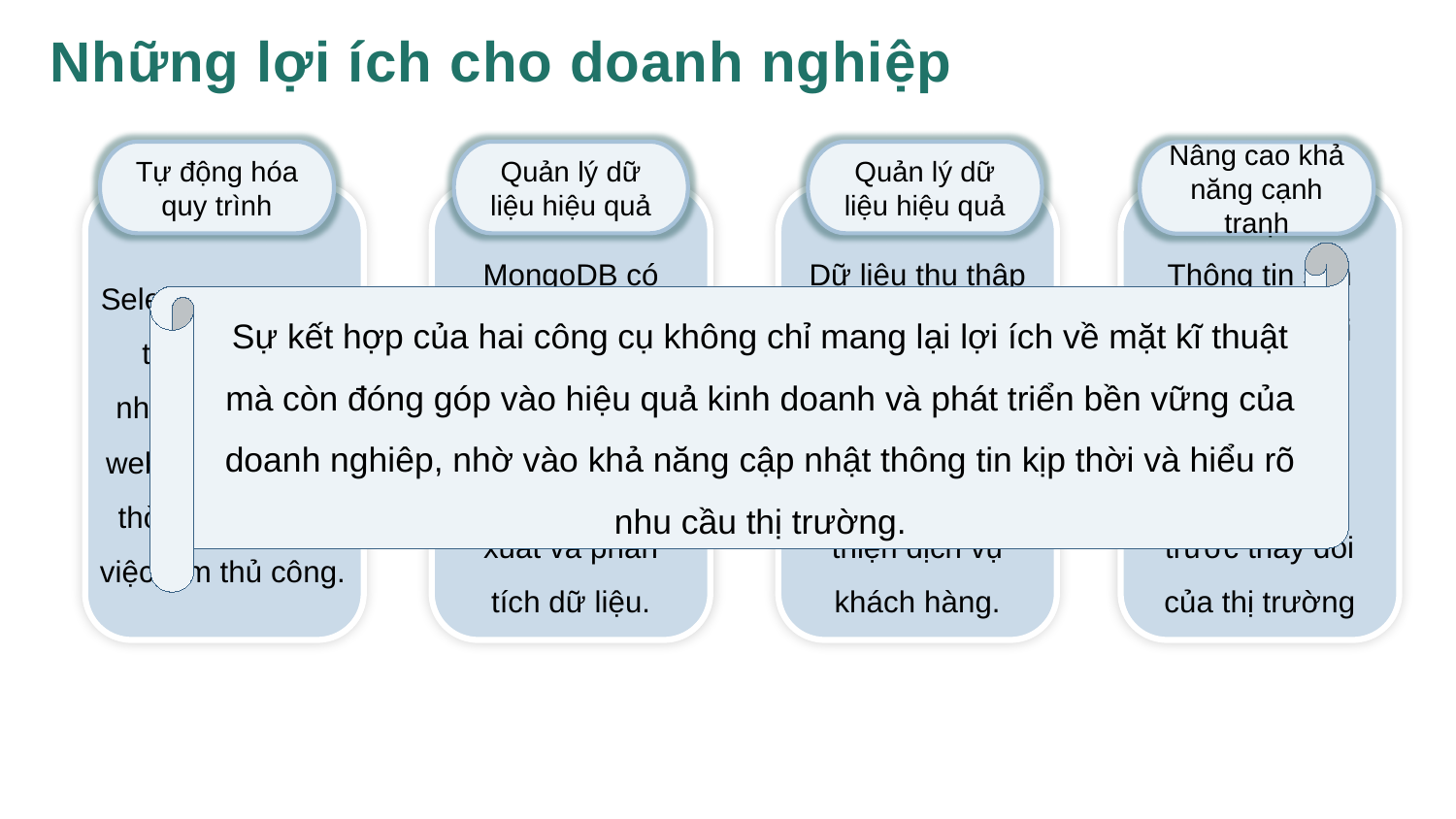

Những lợi ích cho doanh nghiệp
Tự động hóa quy trình
Quản lý dữ liệu hiệu quả
Quản lý dữ liệu hiệu quả
Nâng cao khả năng cạnh tranh

Dữ liệu thu thập được hỗ trợ việc nắm bắt xu hướng thị trường, cải thiện dịch vụ khách hàng.
Việc cập nhật Thông tin sản phẩm kịp thời giúp doanh nghiệp phản ứng nhanh trước thay đổi của thị trường
MongoDB có thể lưu trữ được số lượng dữ liệu lớn, giúp dễ dàng truy xuất và phân tích dữ liệu.
Sự kết hợp của hai công cụ không chỉ mang lại lợi ích về mặt kĩ thuật mà còn đóng góp vào hiệu quả kinh doanh và phát triển bền vững của doanh nghiêp, nhờ vào khả năng cập nhật thông tin kịp thời và hiểu rõ nhu cầu thị trường.
Selenium giúp thu thập dữ liệu nhanh chóng từ website, tiết kiệm thời gian so với việc làm thủ công.